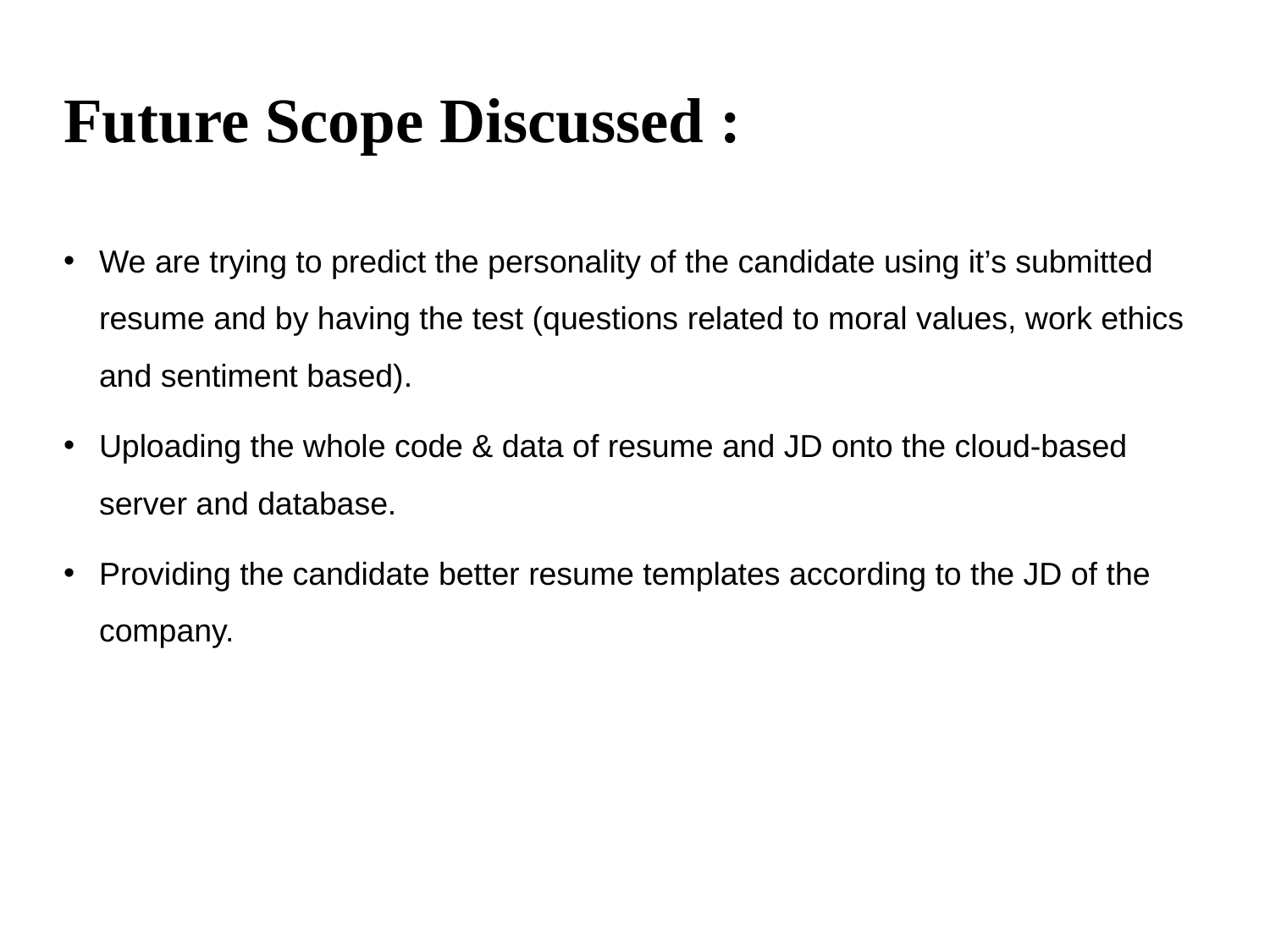

# Future Scope Discussed :
We are trying to predict the personality of the candidate using it’s submitted resume and by having the test (questions related to moral values, work ethics and sentiment based).
Uploading the whole code & data of resume and JD onto the cloud-based server and database.
Providing the candidate better resume templates according to the JD of the company.